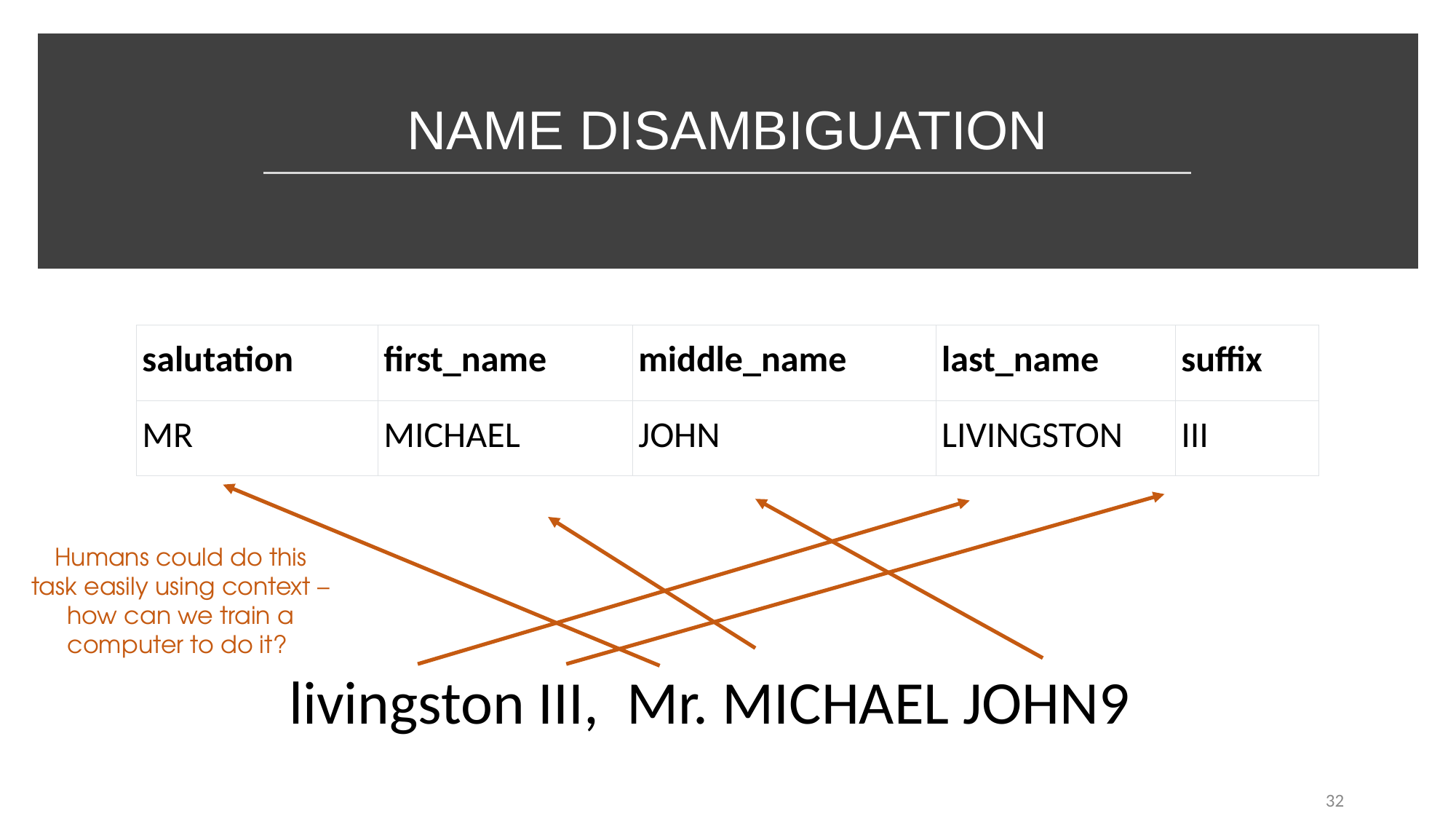

Name Disambiguation
| salutation | first\_name | middle\_name | last\_name | suffix |
| --- | --- | --- | --- | --- |
| MR | MICHAEL | JOHN | LIVINGSTON | III |
Humans could do this task easily using context – how can we train a computer to do it?
livingston III,  Mr. MICHAEL JOHN9
32